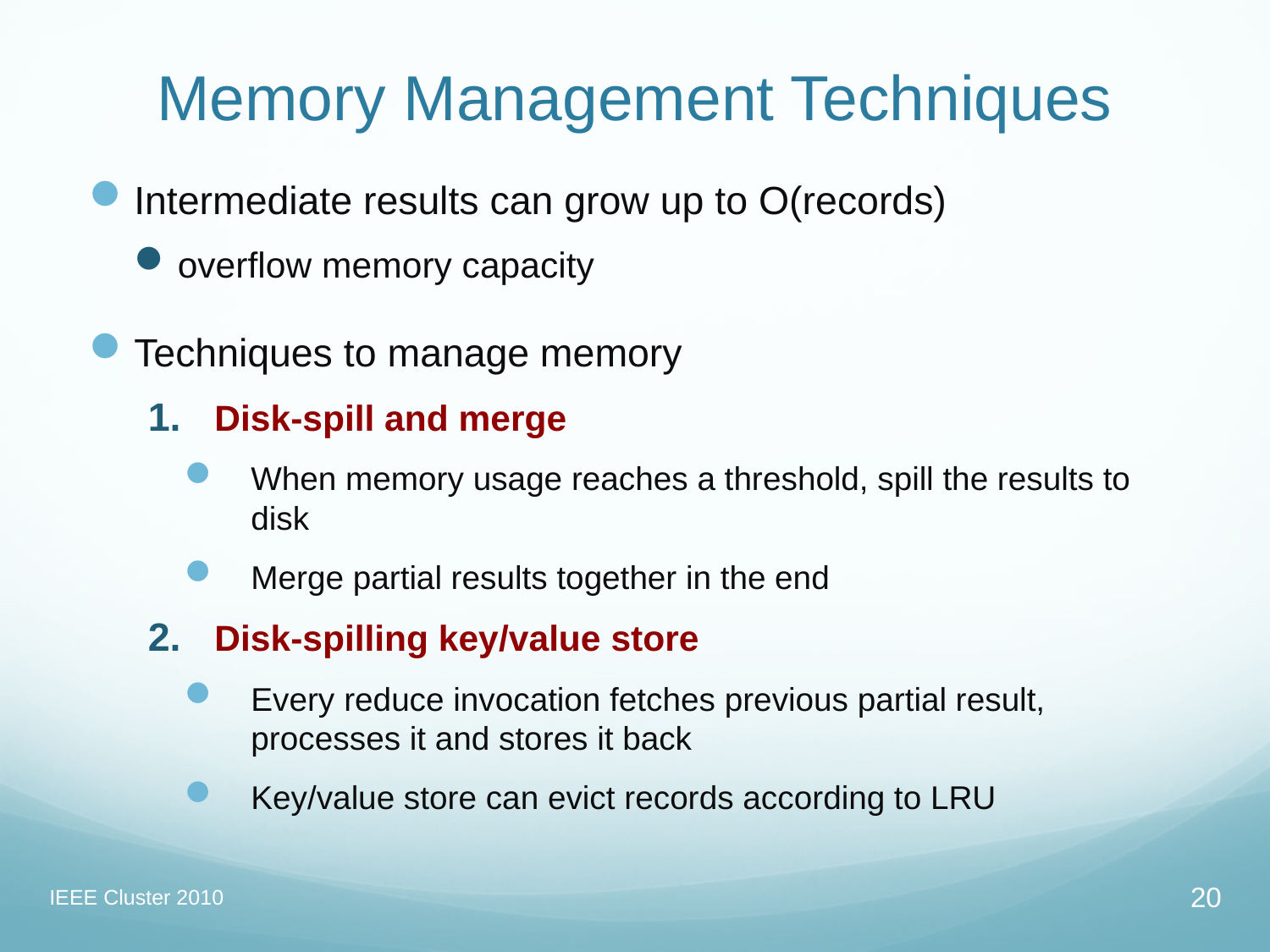

# Memory Management Techniques
Intermediate results can grow up to O(records)
overflow memory capacity
Techniques to manage memory
Disk-spill and merge
When memory usage reaches a threshold, spill the results to disk
Merge partial results together in the end
Disk-spilling key/value store
Every reduce invocation fetches previous partial result, processes it and stores it back
Key/value store can evict records according to LRU
IEEE Cluster 2010
20